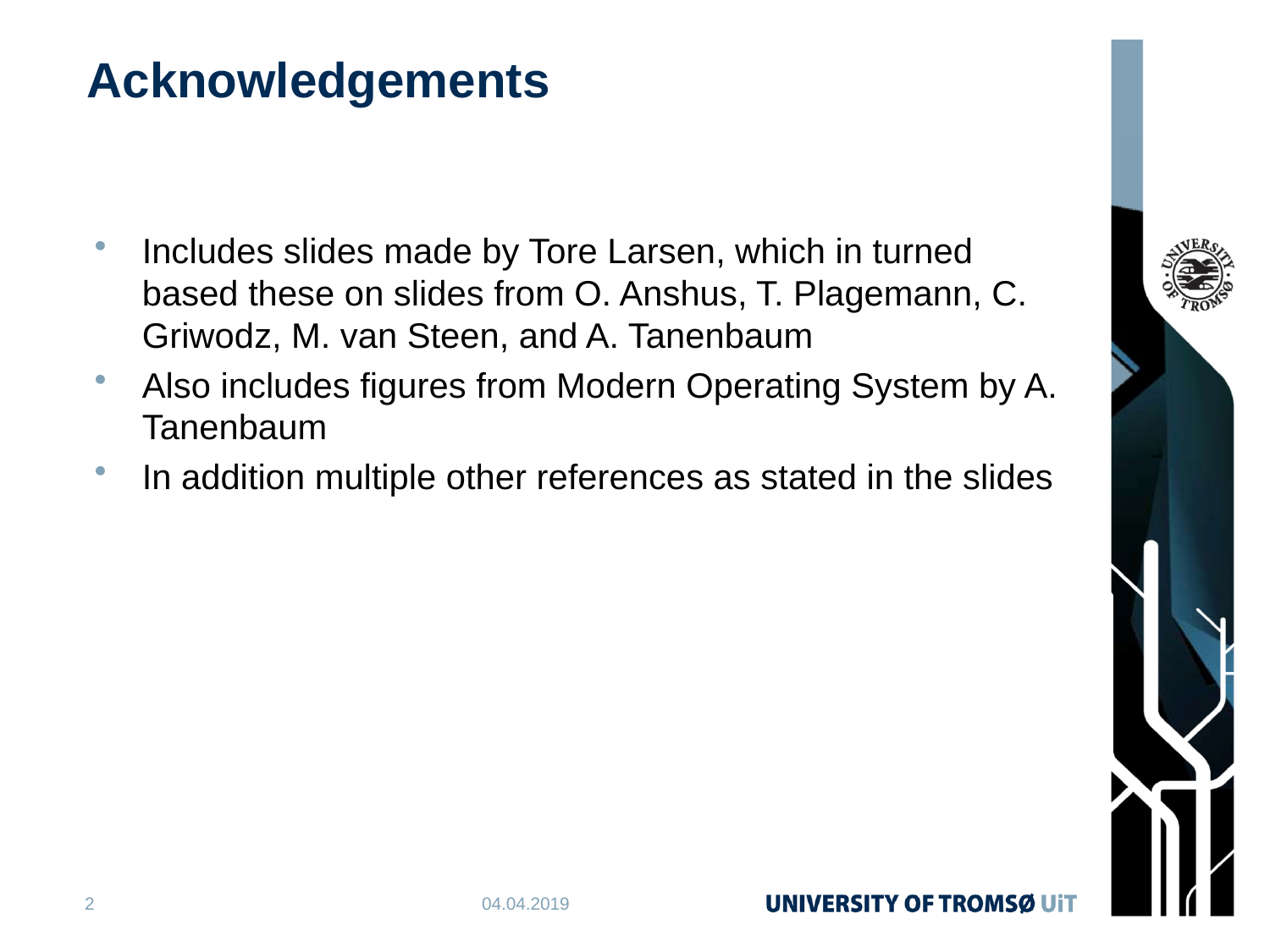

# Acknowledgements
Includes slides made by Tore Larsen, which in turned based these on slides from O. Anshus, T. Plagemann, C. Griwodz, M. van Steen, and A. Tanenbaum
Also includes figures from Modern Operating System by A. Tanenbaum
In addition multiple other references as stated in the slides

2
04.04.2019